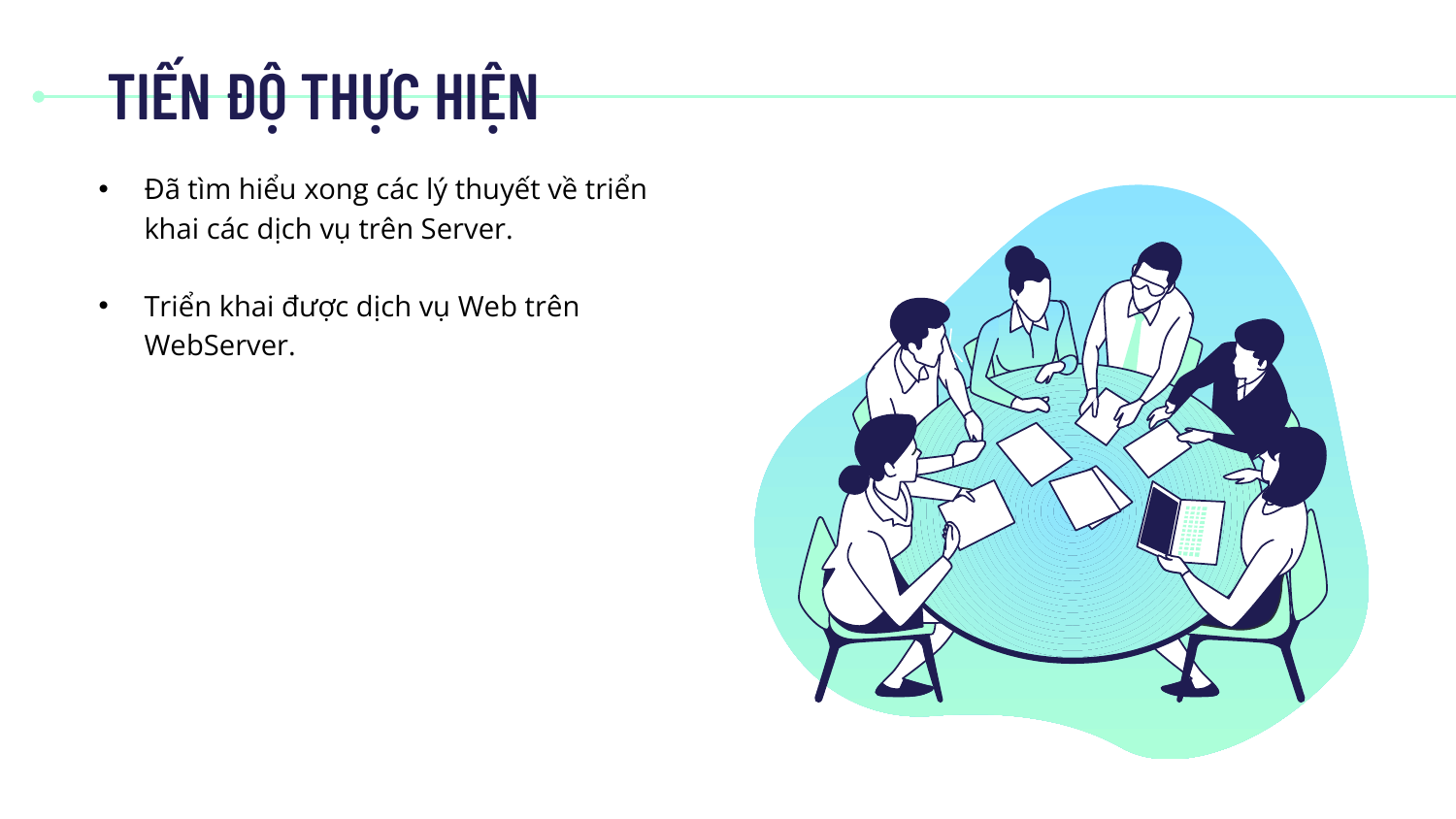

# TIẾN ĐỘ THỰC HIỆN
Đã tìm hiểu xong các lý thuyết về triển khai các dịch vụ trên Server.

Triển khai được dịch vụ Web trên WebServer.